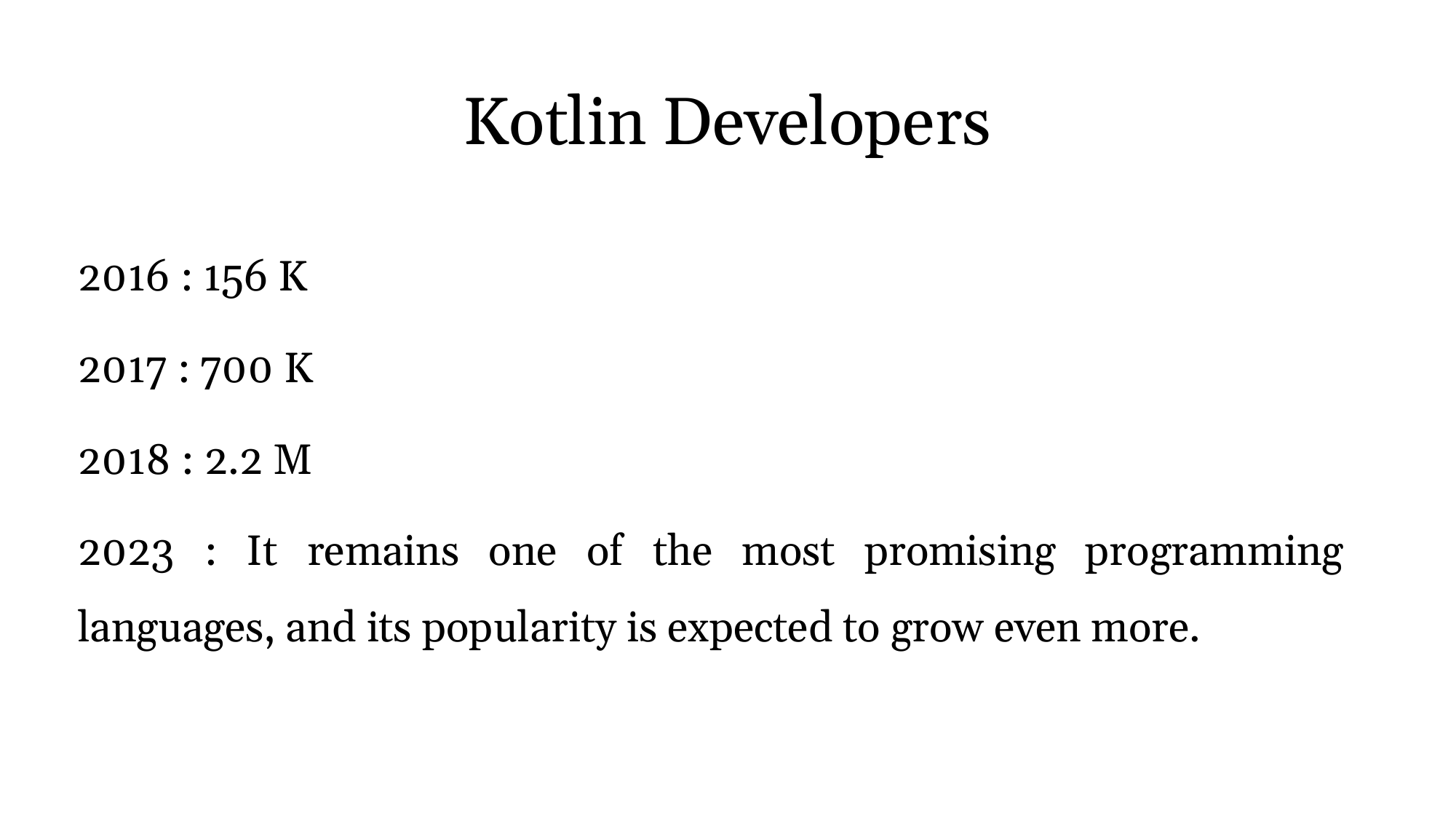

# Kotlin Developers
 : 156 K
 : 700 K
 : 2.2 M
2023 : It remains one of the most promising programming languages, and its popularity is expected to grow even more.